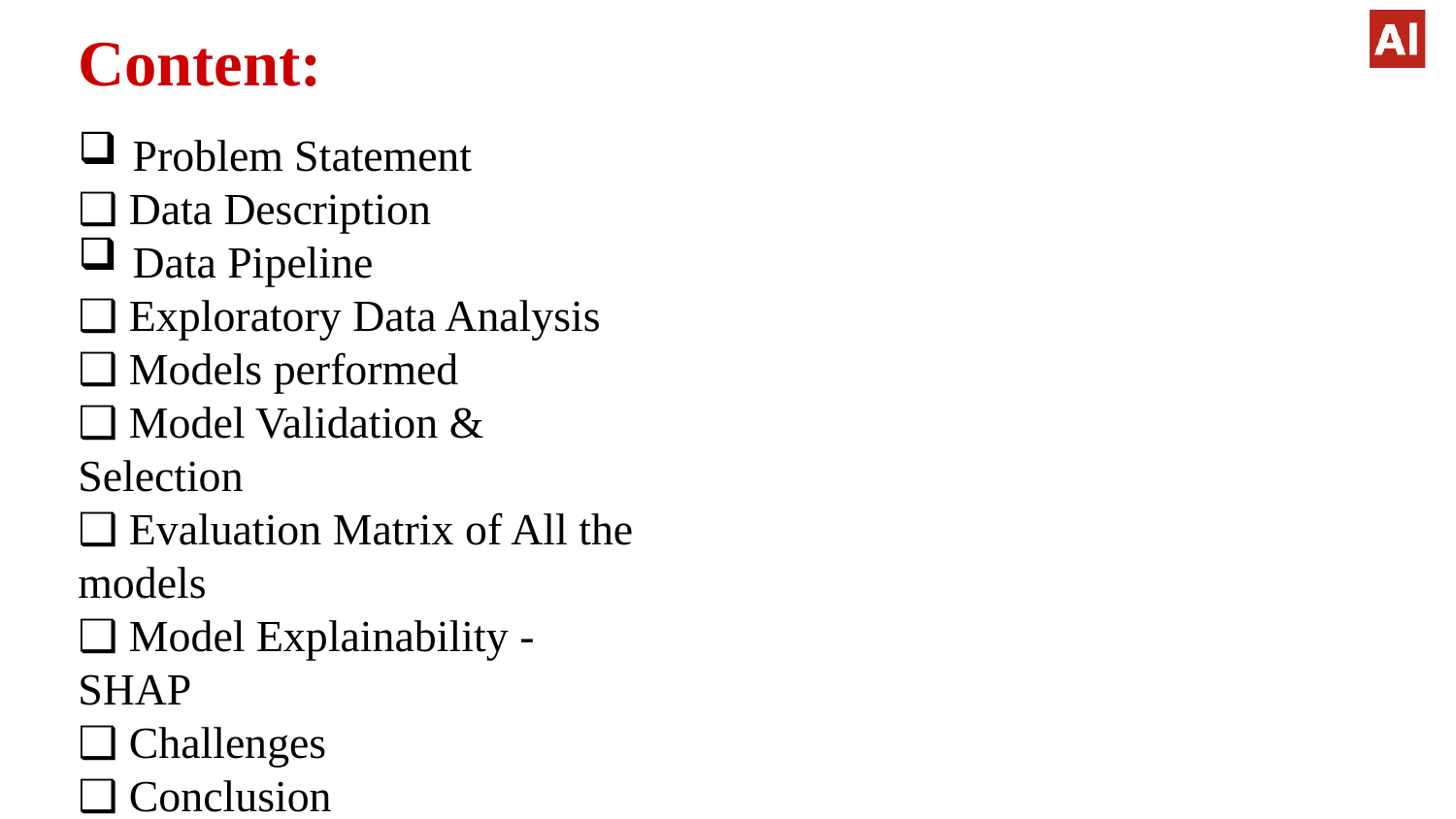

# Content:
Problem Statement
❑ Data Description
Data Pipeline
❑ Exploratory Data Analysis
❑ Models performed
❑ Model Validation & Selection
❑ Evaluation Matrix of All the models
❑ Model Explainability - SHAP
❑ Challenges
❑ Conclusion